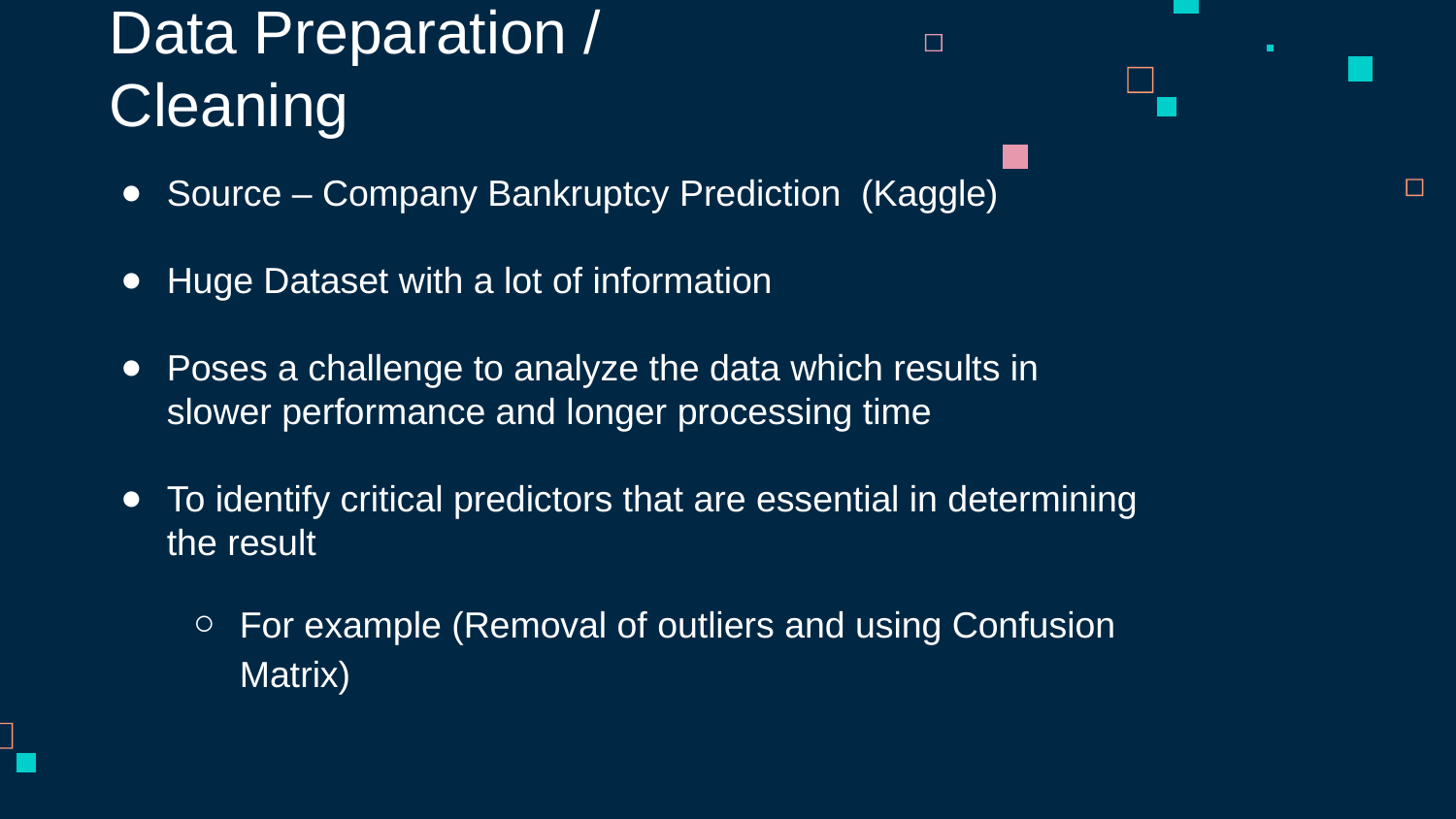

# Data Preparation / Cleaning
Source – Company Bankruptcy Prediction  (Kaggle)

Huge Dataset with a lot of information

Poses a challenge to analyze the data which results in slower performance and longer processing time

To identify critical predictors that are essential in determining the result
For example (Removal of outliers and using Confusion Matrix)